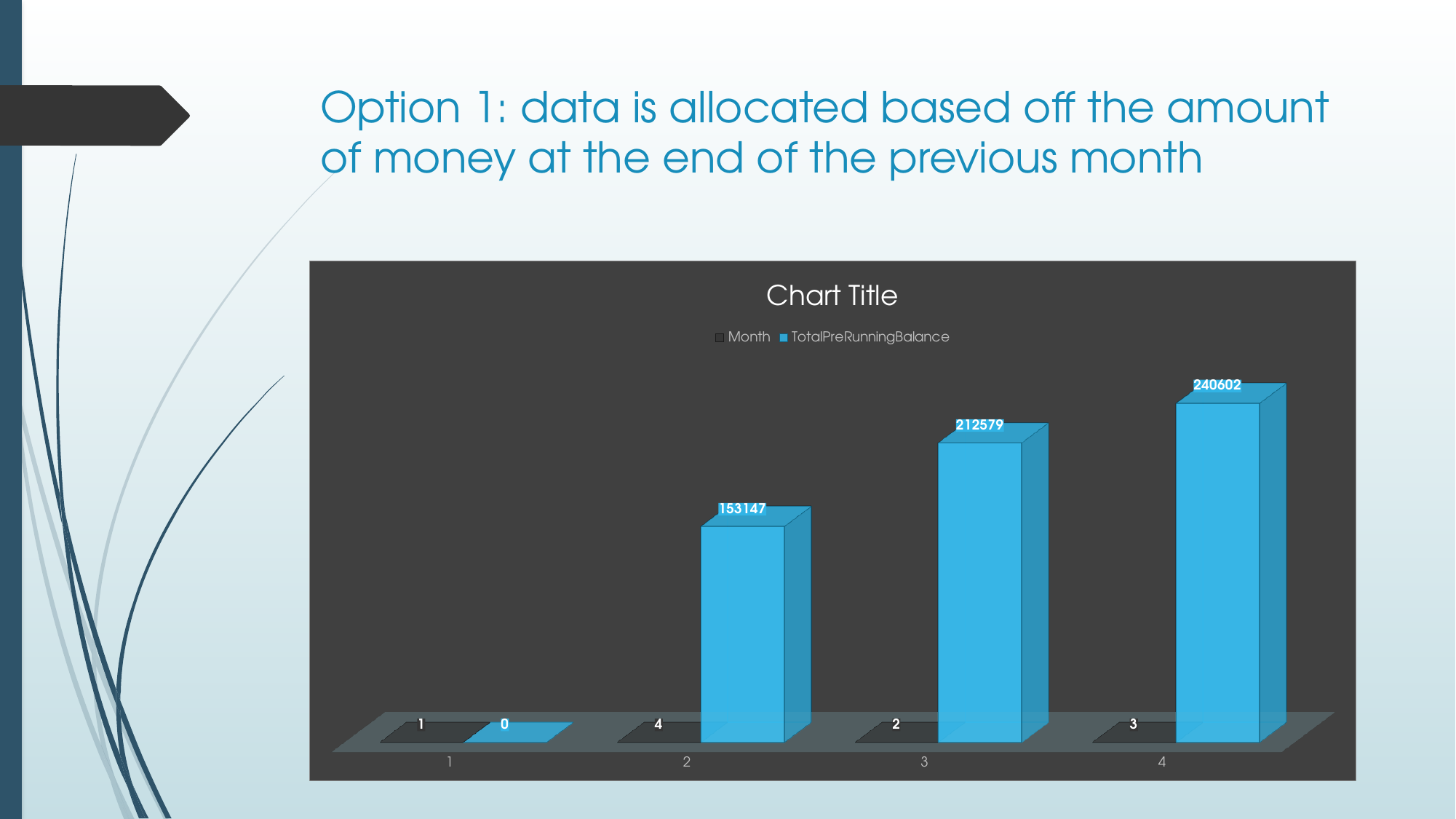

# Option 1: data is allocated based off the amount of money at the end of the previous month

[unsupported chart]